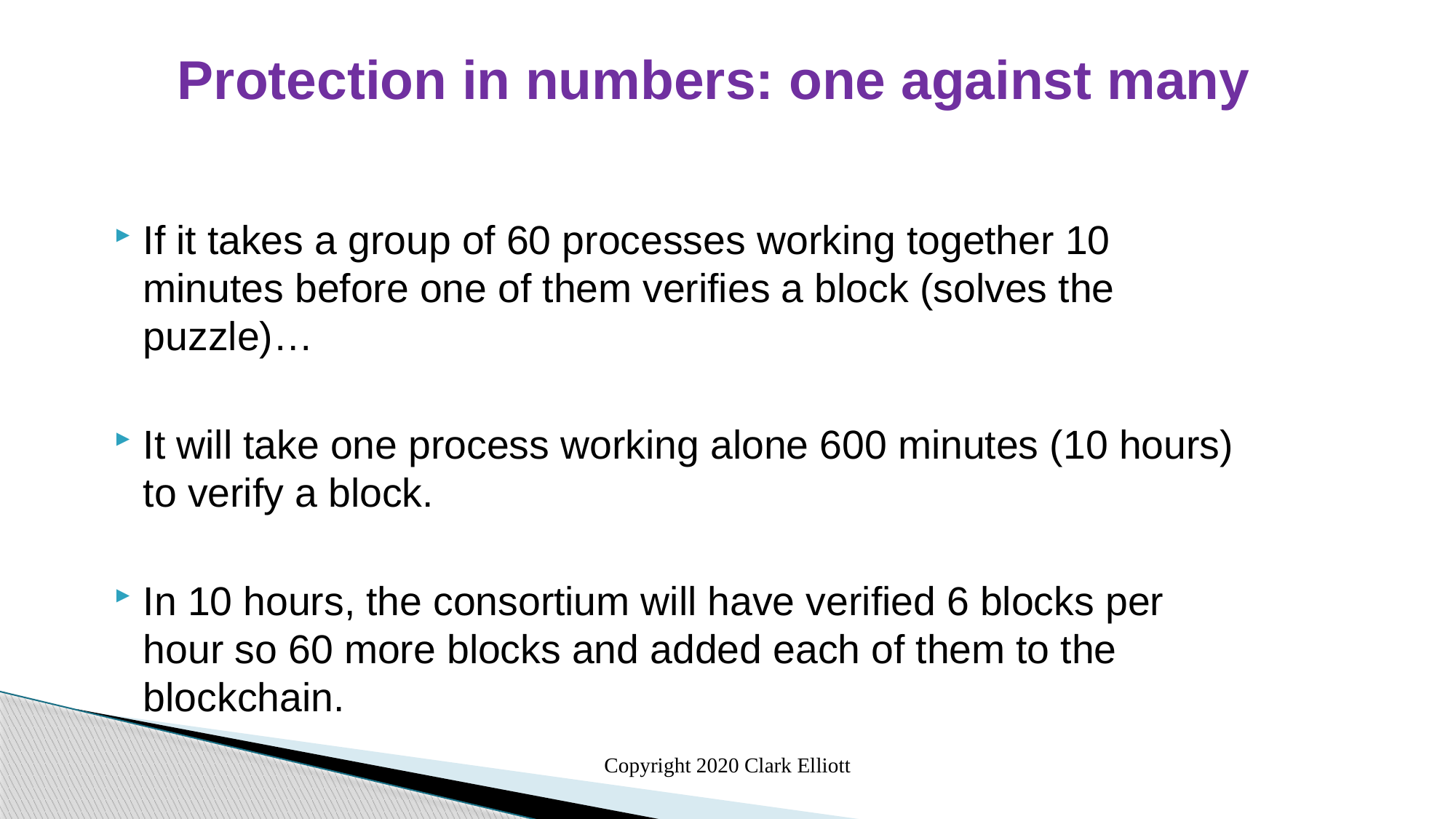

Protection in numbers: one against many

If it takes a group of 60 processes working together 10 minutes before one of them verifies a block (solves the puzzle)…

It will take one process working alone 600 minutes (10 hours) to verify a block.

In 10 hours, the consortium will have verified 6 blocks per hour so 60 more blocks and added each of them to the blockchain.
Copyright 2020 Clark Elliott